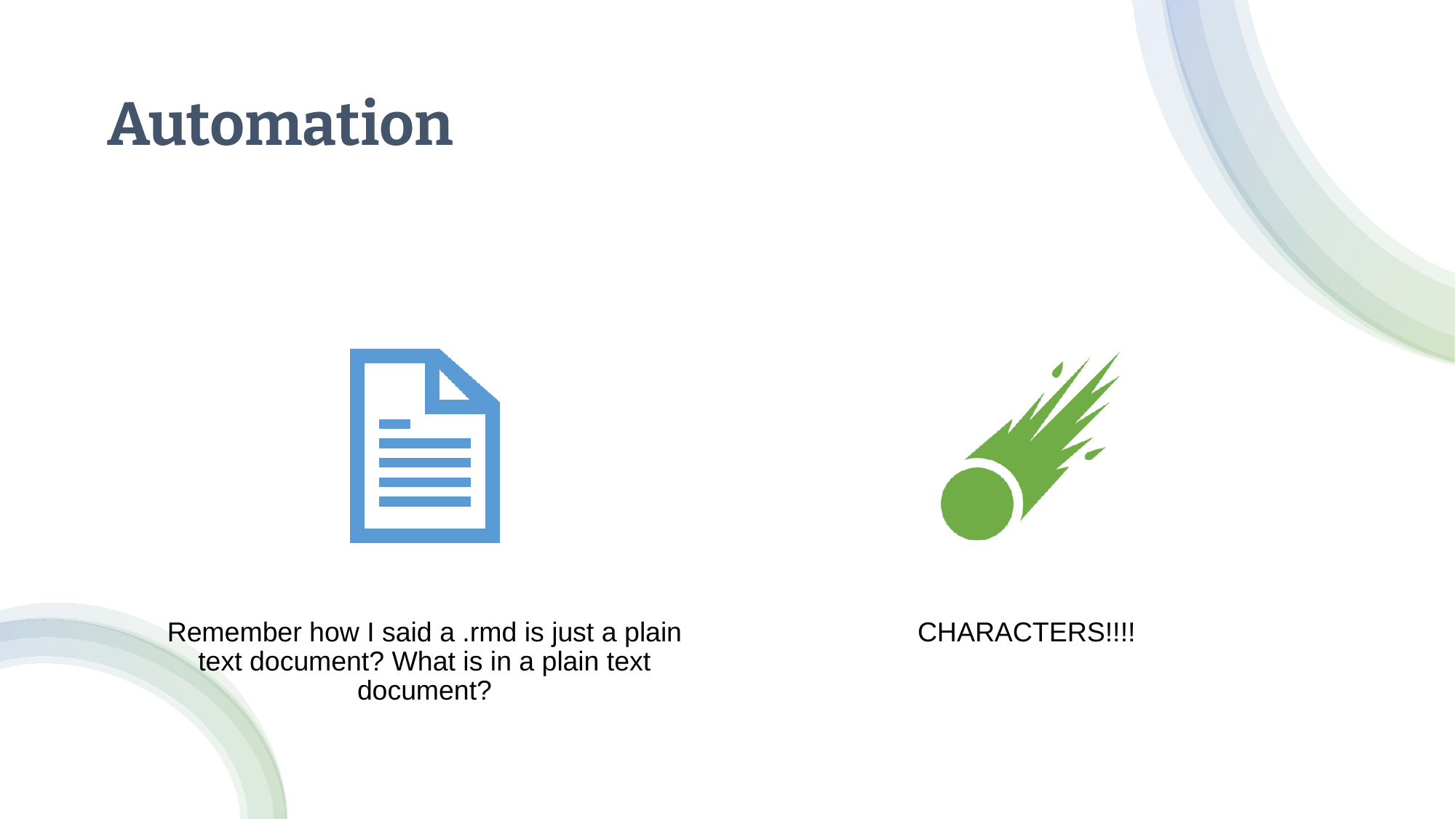

# Automation
Remember how I said a .rmd is just a plain text document? What is in a plain text document?
CHARACTERS!!!!